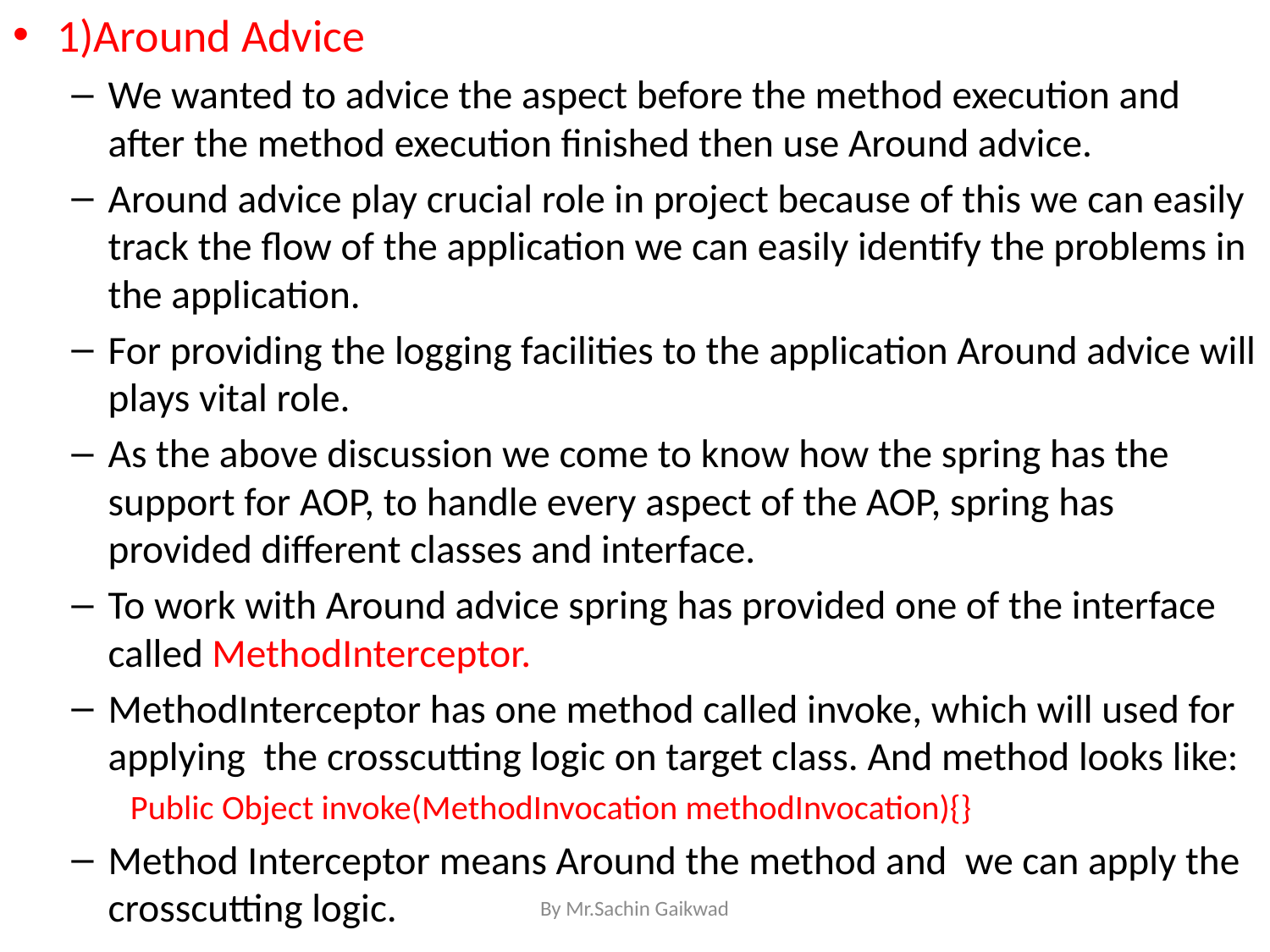

1)Around Advice
We wanted to advice the aspect before the method execution and after the method execution finished then use Around advice.
Around advice play crucial role in project because of this we can easily track the flow of the application we can easily identify the problems in the application.
For providing the logging facilities to the application Around advice will plays vital role.
As the above discussion we come to know how the spring has the support for AOP, to handle every aspect of the AOP, spring has provided different classes and interface.
To work with Around advice spring has provided one of the interface called MethodInterceptor.
MethodInterceptor has one method called invoke, which will used for applying  the crosscutting logic on target class. And method looks like:
Public Object invoke(MethodInvocation methodInvocation){}
	Method Interceptor means Around the method and  we can apply the crosscutting logic.

By Mr.Sachin Gaikwad